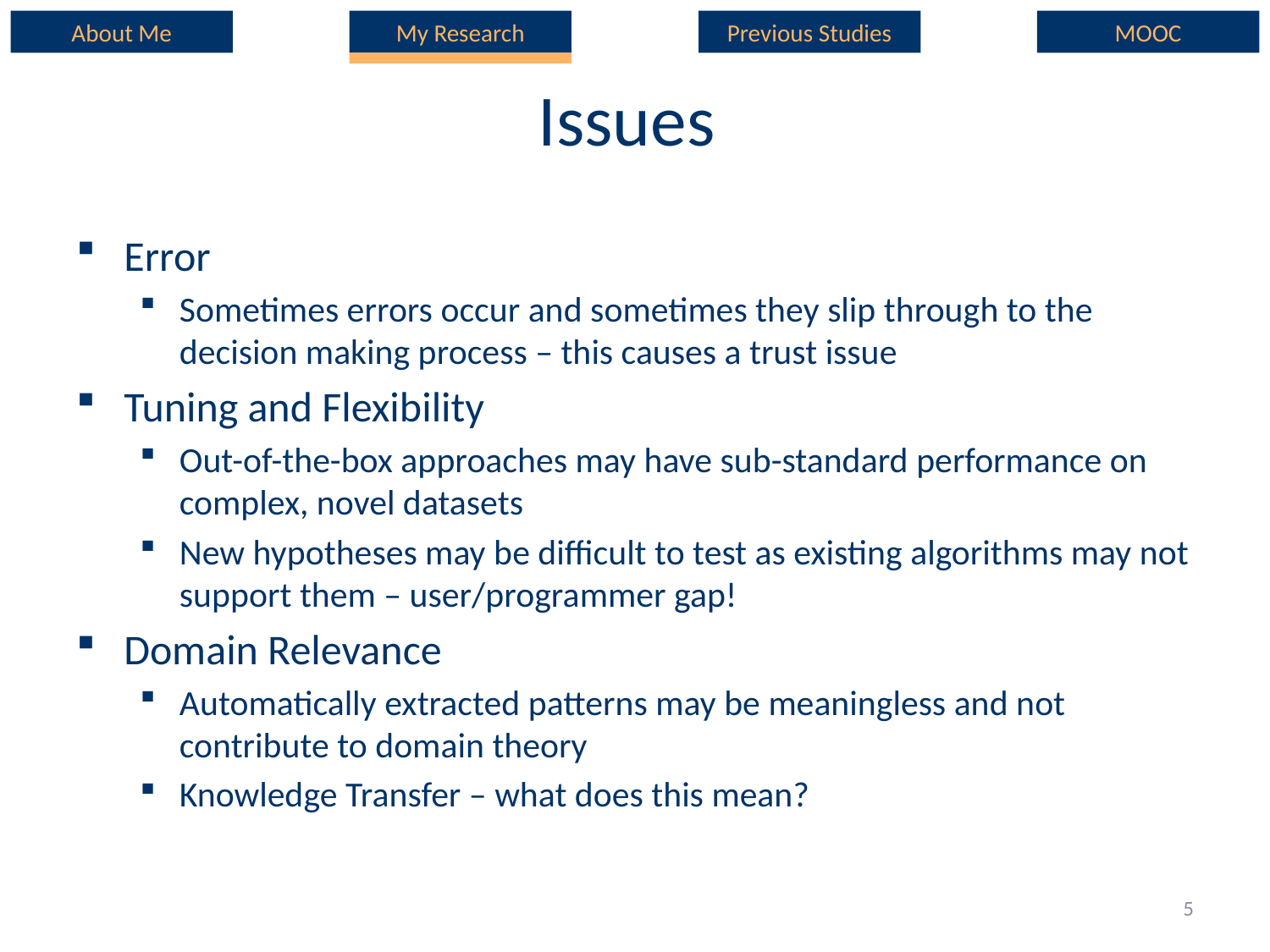

About Me
My Research
Previous Studies
MOOC
# Issues

Error
Sometimes errors occur and sometimes they slip through to the decision making process – this causes a trust issue
Tuning and Flexibility
Out-of-the-box approaches may have sub-standard performance on complex, novel datasets
New hypotheses may be difficult to test as existing algorithms may not support them – user/programmer gap!
Domain Relevance
Automatically extracted patterns may be meaningless and not contribute to domain theory
Knowledge Transfer – what does this mean?

5